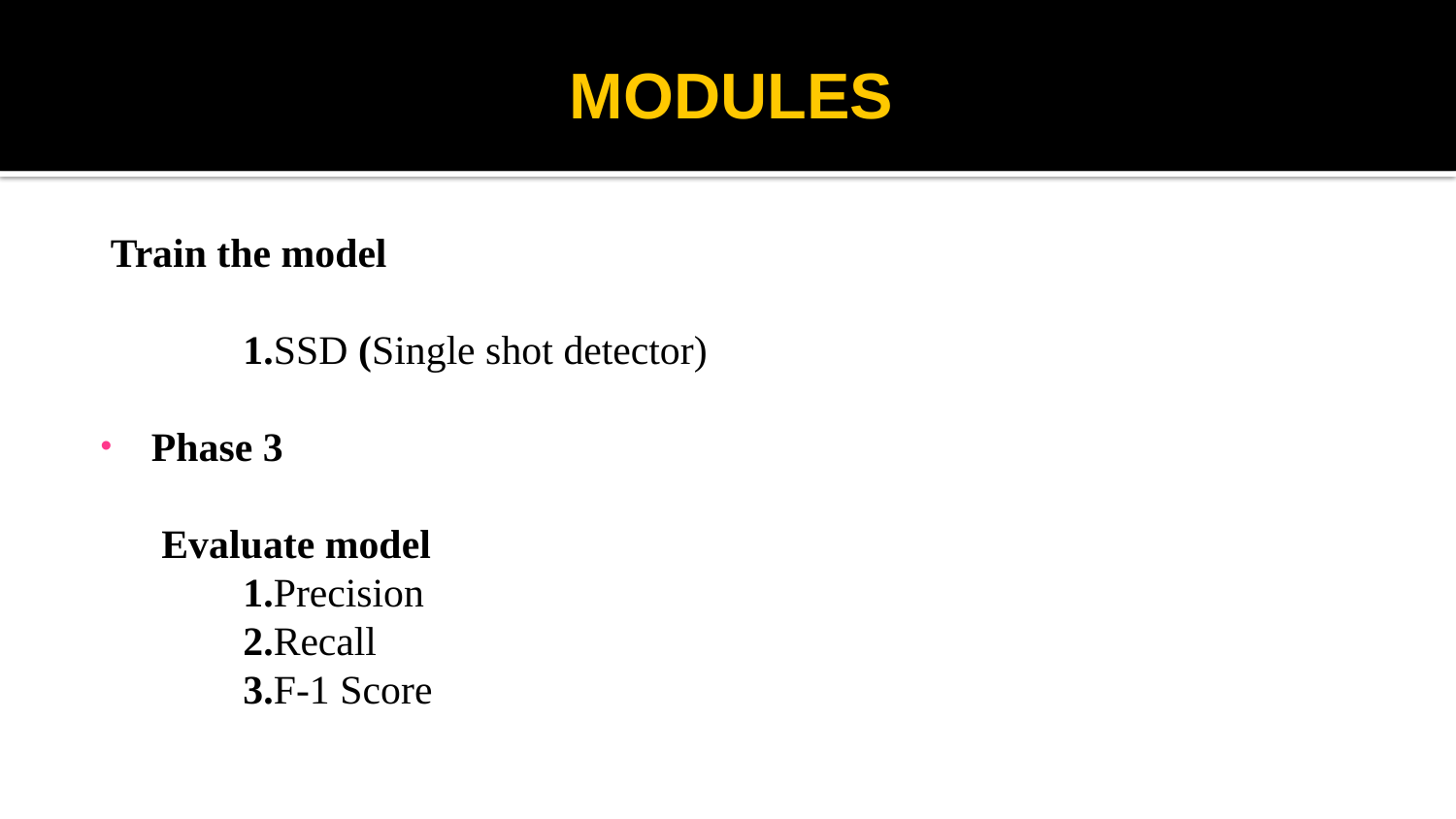

# MODULES
 Train the model

              1.SSD (Single shot detector)

Phase 3

      Evaluate model
              1.Precision
              2.Recall
              3.F-1 Score